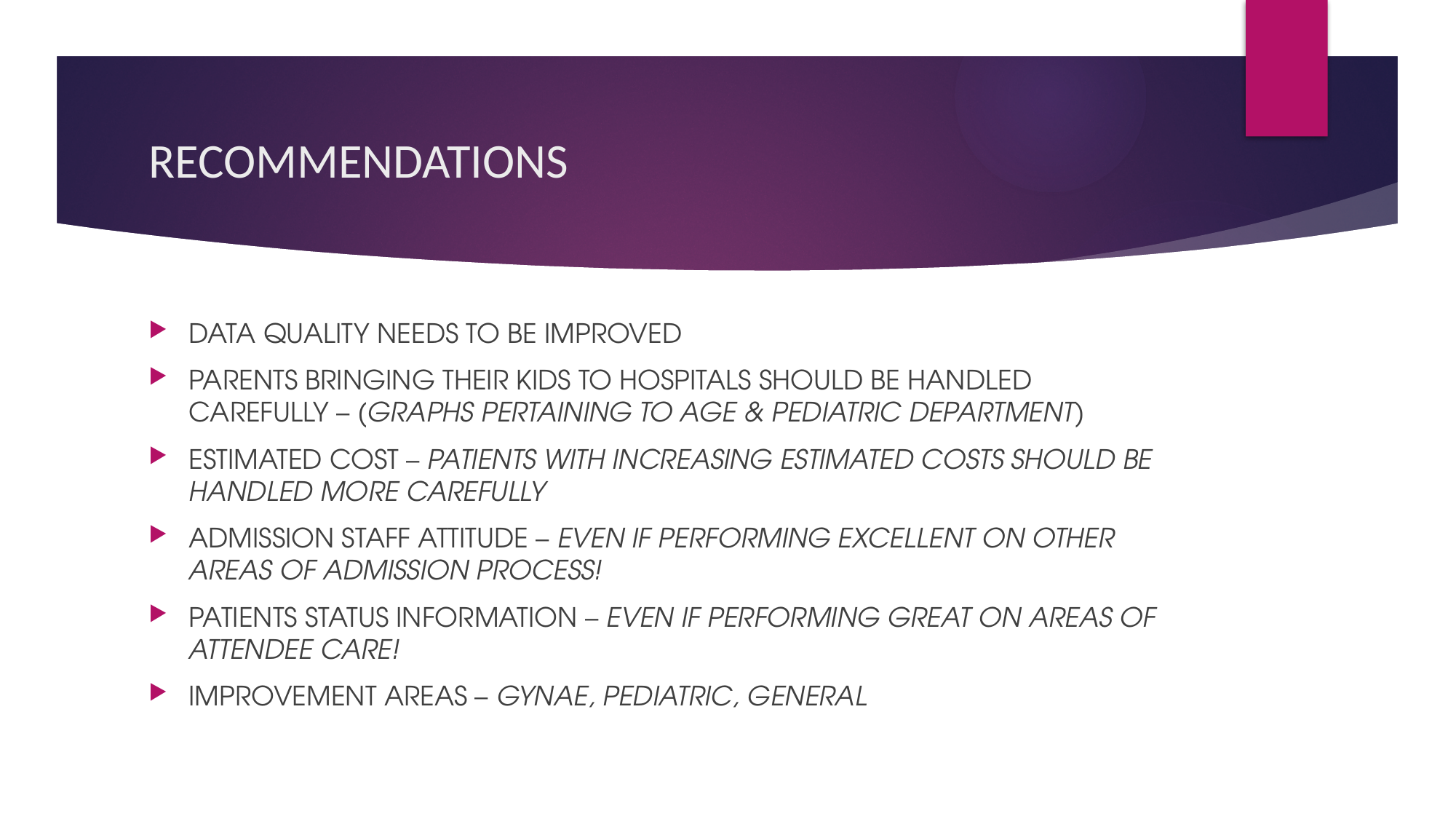

# RECOMMENDATIONS
DATA QUALITY NEEDS TO BE IMPROVED
PARENTS BRINGING THEIR KIDS TO HOSPITALS SHOULD BE HANDLED CAREFULLY – (GRAPHS PERTAINING TO AGE & PEDIATRIC DEPARTMENT)
ESTIMATED COST – PATIENTS WITH INCREASING ESTIMATED COSTS SHOULD BE HANDLED MORE CAREFULLY
ADMISSION STAFF ATTITUDE – EVEN IF PERFORMING EXCELLENT ON OTHER AREAS OF ADMISSION PROCESS!
PATIENTS STATUS INFORMATION – EVEN IF PERFORMING GREAT ON AREAS OF ATTENDEE CARE!
IMPROVEMENT AREAS – GYNAE, PEDIATRIC, GENERAL